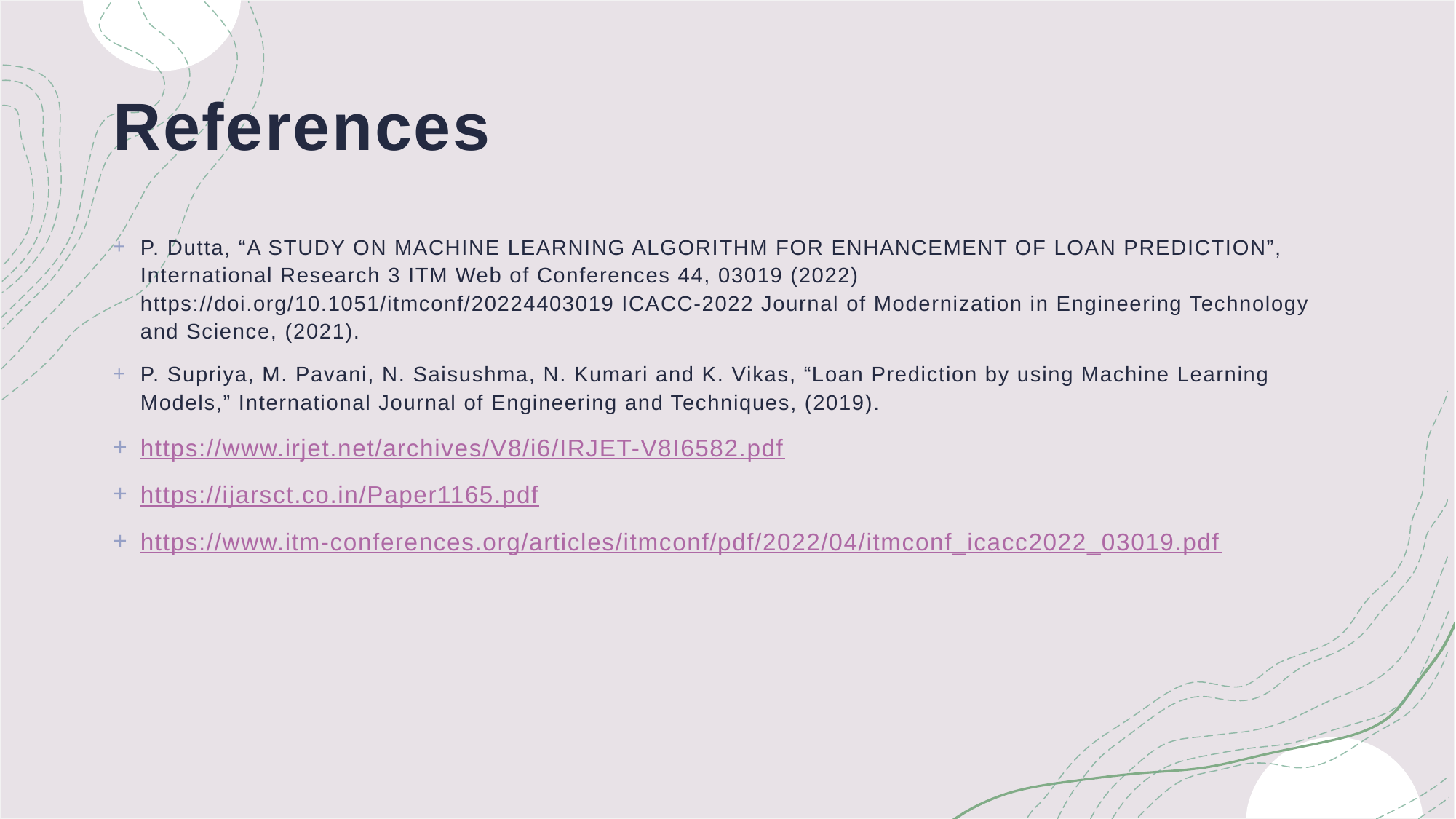

# References
P. Dutta, “A STUDY ON MACHINE LEARNING ALGORITHM FOR ENHANCEMENT OF LOAN PREDICTION”, International Research 3 ITM Web of Conferences 44, 03019 (2022) https://doi.org/10.1051/itmconf/20224403019 ICACC-2022 Journal of Modernization in Engineering Technology and Science, (2021).
P. Supriya, M. Pavani, N. Saisushma, N. Kumari and K. Vikas, “Loan Prediction by using Machine Learning Models,” International Journal of Engineering and Techniques, (2019).
https://www.irjet.net/archives/V8/i6/IRJET-V8I6582.pdf
https://ijarsct.co.in/Paper1165.pdf
https://www.itm-conferences.org/articles/itmconf/pdf/2022/04/itmconf_icacc2022_03019.pdf